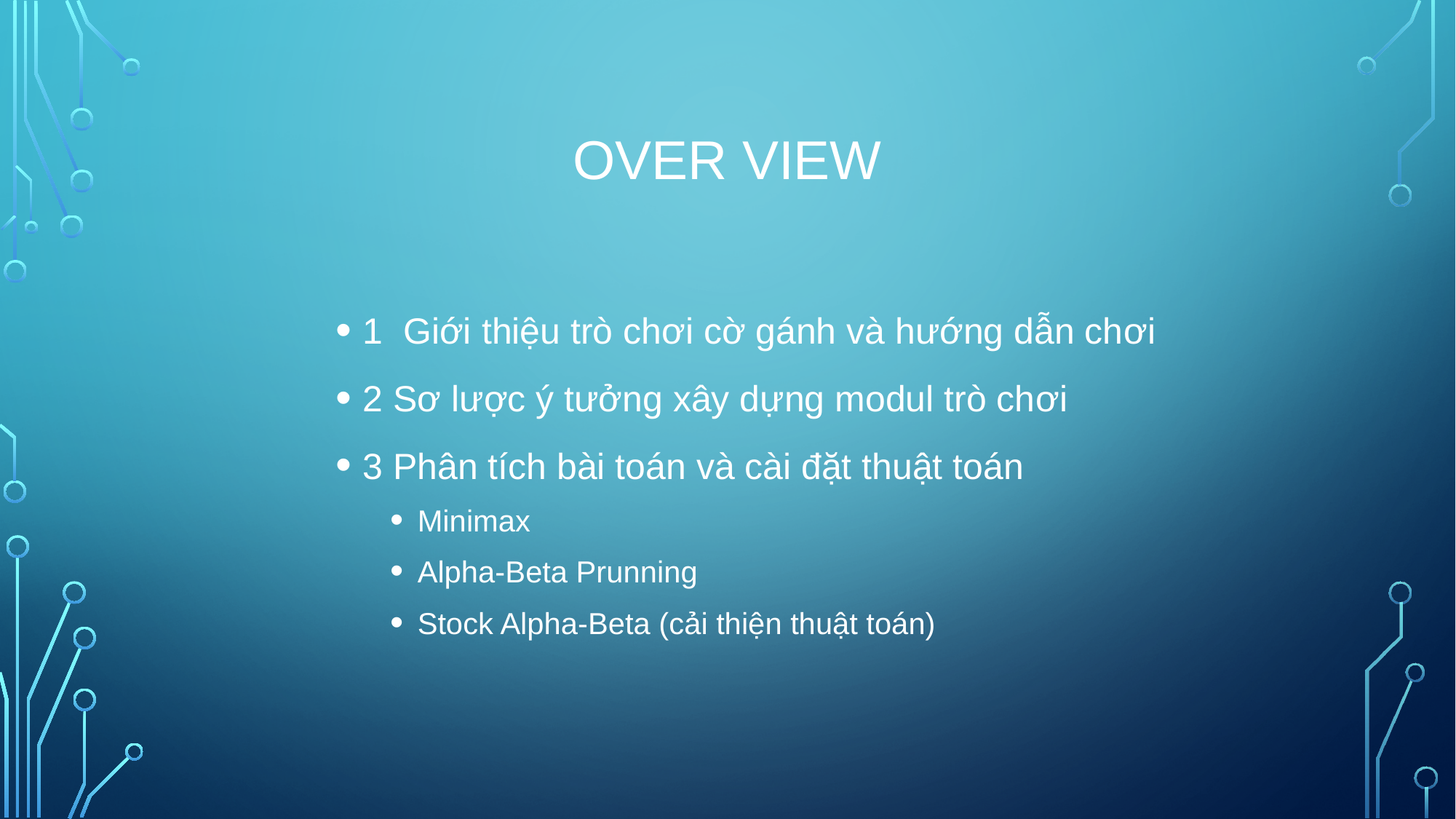

# Over VIEW
1  Giới thiệu trò chơi cờ gánh và hướng dẫn chơi
2 Sơ lược ý tưởng xây dựng modul trò chơi
3 Phân tích bài toán và cài đặt thuật toán
Minimax
Alpha-Beta Prunning
Stock Alpha-Beta (cải thiện thuật toán)